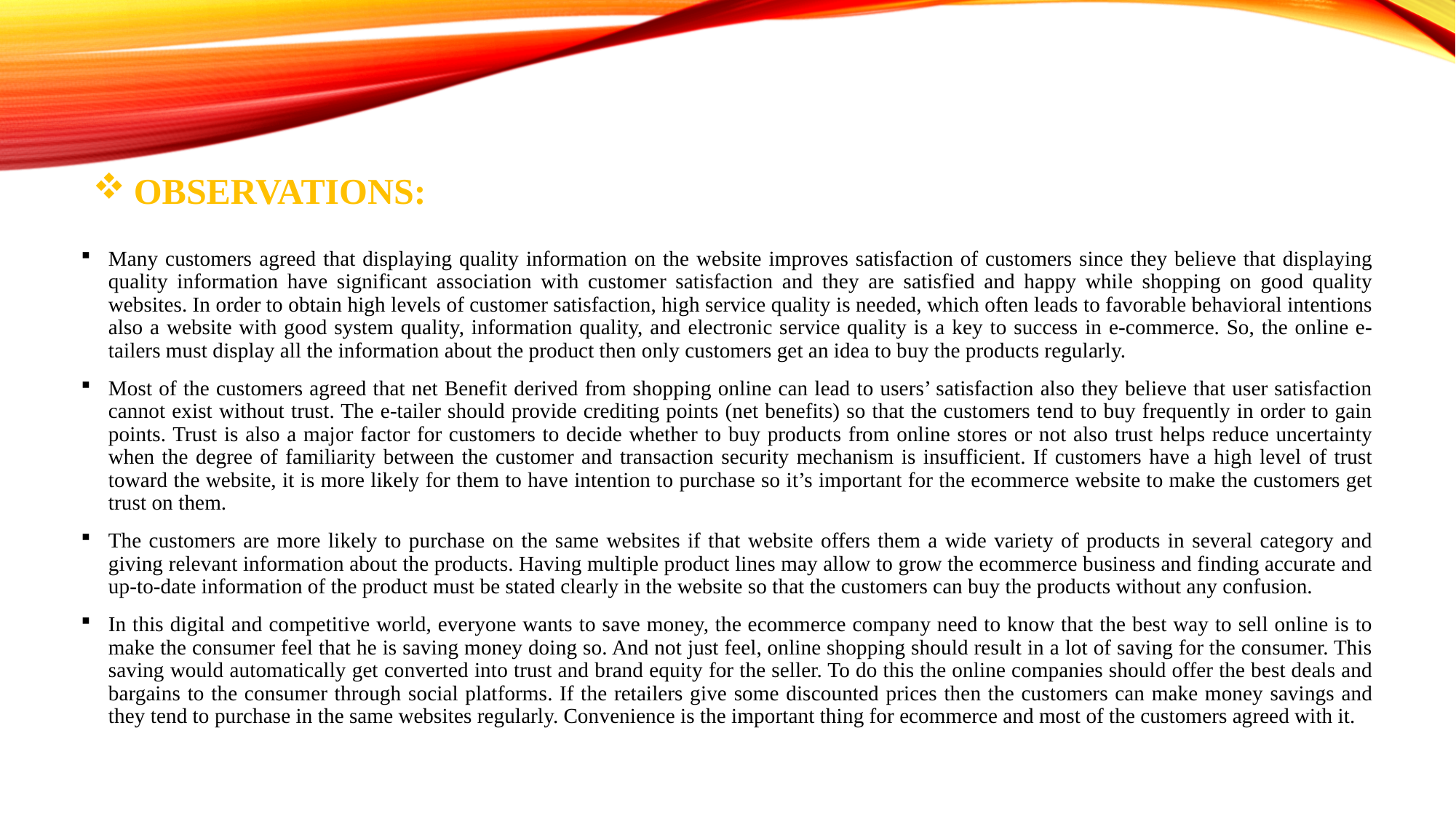

# Observations:
Many customers agreed that displaying quality information on the website improves satisfaction of customers since they believe that displaying quality information have significant association with customer satisfaction and they are satisfied and happy while shopping on good quality websites. In order to obtain high levels of customer satisfaction, high service quality is needed, which often leads to favorable behavioral intentions also a website with good system quality, information quality, and electronic service quality is a key to success in e-commerce. So, the online e-tailers must display all the information about the product then only customers get an idea to buy the products regularly.
Most of the customers agreed that net Benefit derived from shopping online can lead to users’ satisfaction also they believe that user satisfaction cannot exist without trust. The e-tailer should provide crediting points (net benefits) so that the customers tend to buy frequently in order to gain points. Trust is also a major factor for customers to decide whether to buy products from online stores or not also trust helps reduce uncertainty when the degree of familiarity between the customer and transaction security mechanism is insufficient. If customers have a high level of trust toward the website, it is more likely for them to have intention to purchase so it’s important for the ecommerce website to make the customers get trust on them.
The customers are more likely to purchase on the same websites if that website offers them a wide variety of products in several category and giving relevant information about the products. Having multiple product lines may allow to grow the ecommerce business and finding accurate and up-to-date information of the product must be stated clearly in the website so that the customers can buy the products without any confusion.
In this digital and competitive world, everyone wants to save money, the ecommerce company need to know that the best way to sell online is to make the consumer feel that he is saving money doing so. And not just feel, online shopping should result in a lot of saving for the consumer. This saving would automatically get converted into trust and brand equity for the seller. To do this the online companies should offer the best deals and bargains to the consumer through social platforms. If the retailers give some discounted prices then the customers can make money savings and they tend to purchase in the same websites regularly. Convenience is the important thing for ecommerce and most of the customers agreed with it.